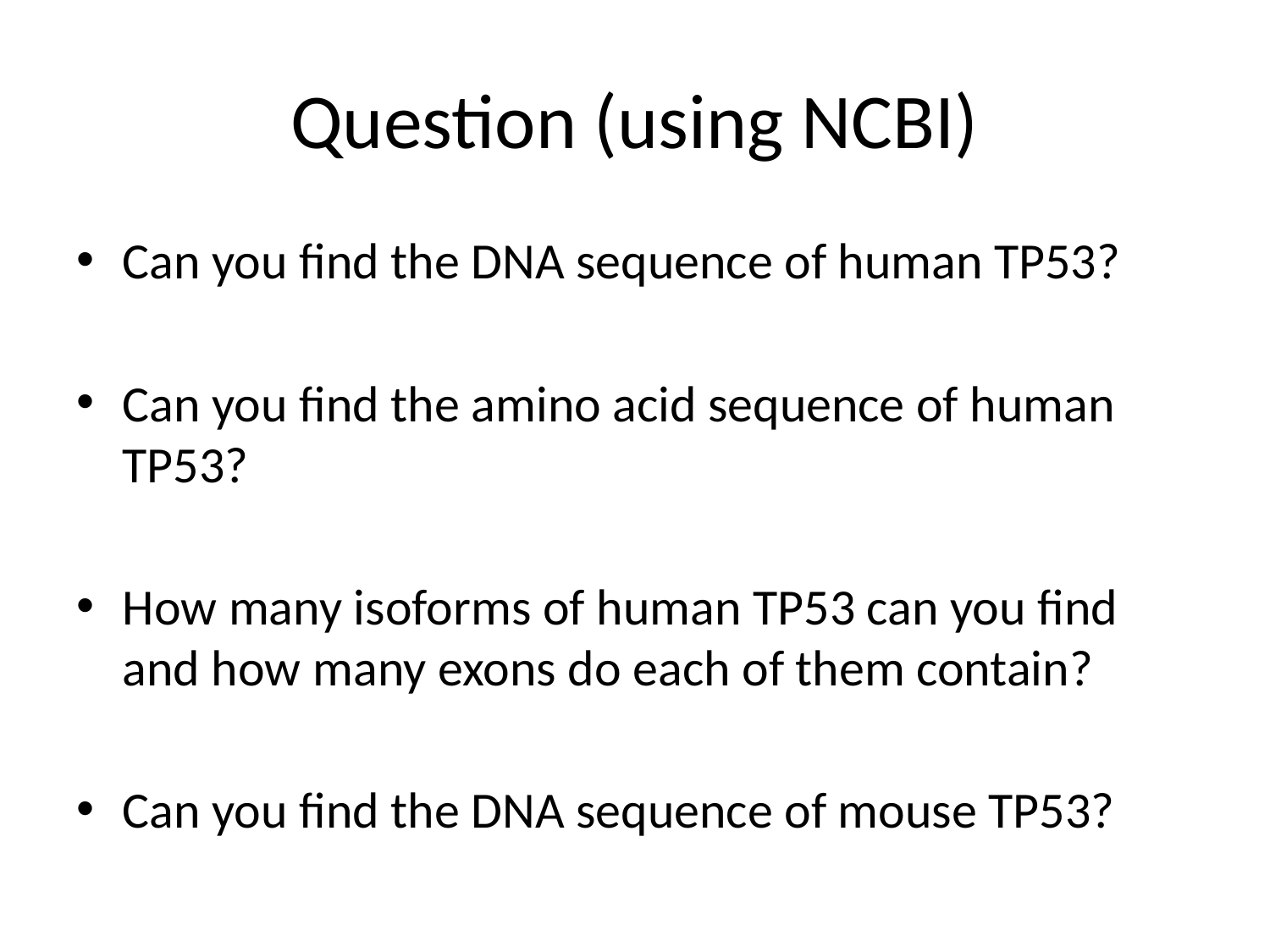

# Question (using NCBI)
Can you find the DNA sequence of human TP53?

Can you find the amino acid sequence of human TP53?

How many isoforms of human TP53 can you find and how many exons do each of them contain?

Can you find the DNA sequence of mouse TP53?